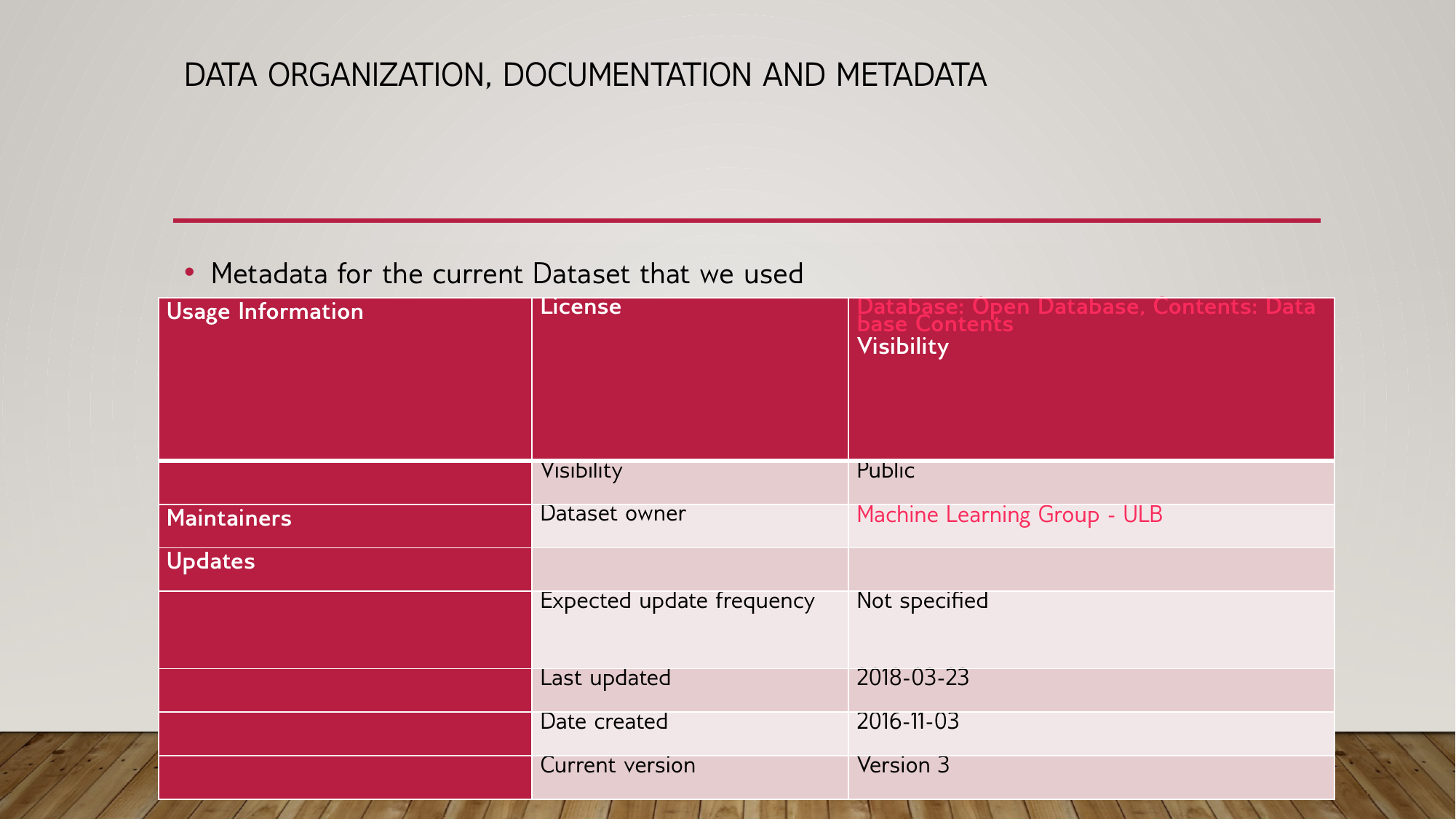

# Data Organization, Documentation and Metadata
Metadata for the current Dataset that we used

| Usage Information | License | Database: Open Database, Contents: Database Contents Visibility |
| --- | --- | --- |
|  | Visibility | Public |
| Maintainers | Dataset owner | Machine Learning Group - ULB |
| Updates |  |  |
|  | Expected update frequency | Not specified |
|  | Last updated | 2018-03-23 |
|  | Date created | 2016-11-03 |
|  | Current version | Version 3 |